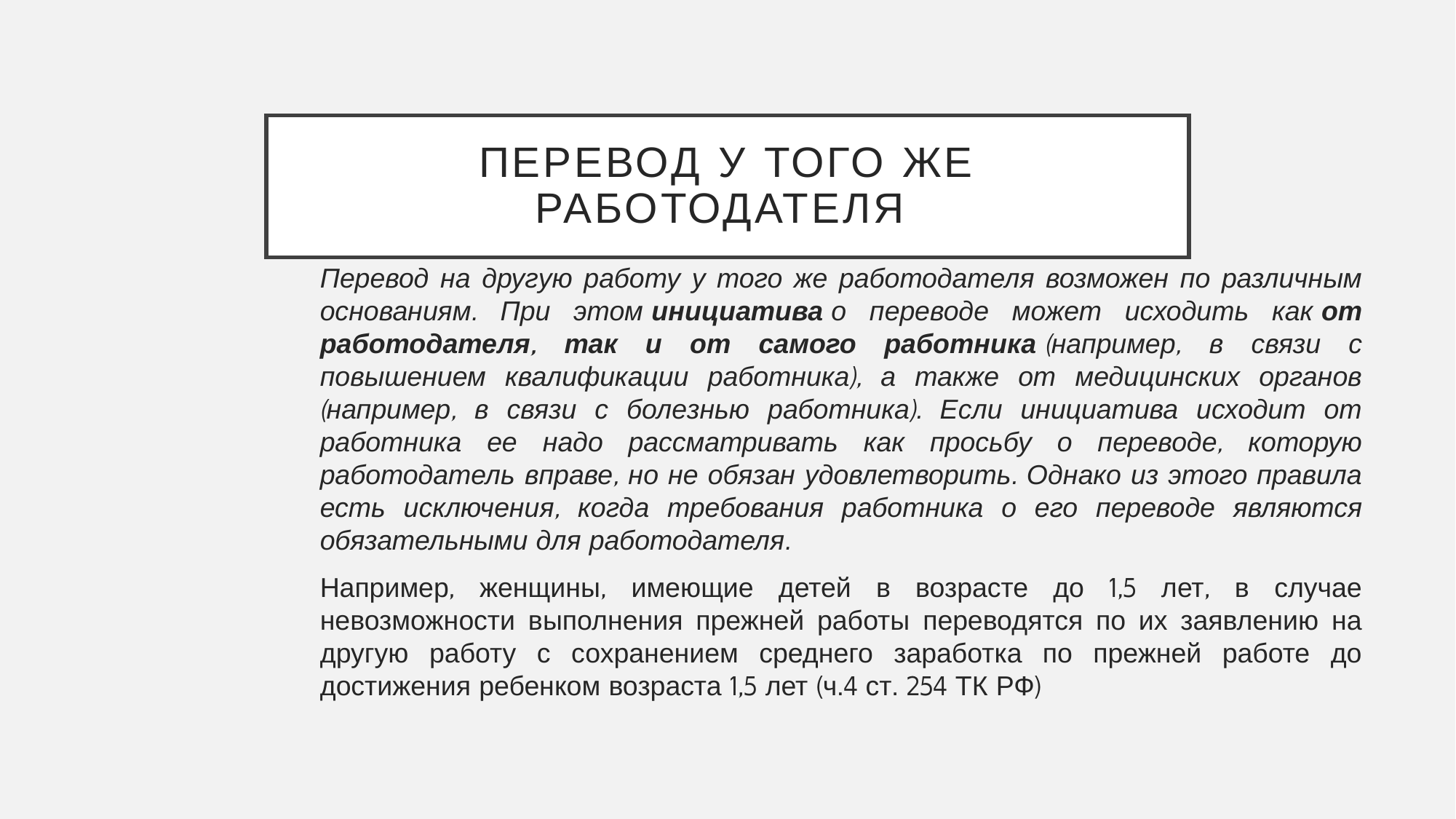

# Перевод у того же работодателя
Перевод на другую работу у того же работодателя возможен по различным основаниям. При этом инициатива о переводе может исходить как от работодателя, так и от самого работника (например, в связи с повышением квалификации работника), а также от медицинских органов (например, в связи с болезнью работника). Если инициатива исходит от работника ее надо рассматривать как просьбу о переводе, которую работодатель вправе, но не обязан удовлетворить. Однако из этого правила есть исключения, когда требования работника о его переводе являются обязательными для работодателя.
Например, женщины, имеющие детей в возрасте до 1,5 лет, в случае невозможности выполнения прежней работы переводятся по их заявлению на другую работу с сохранением среднего заработка по прежней работе до достижения ребенком возраста 1,5 лет (ч.4 ст. 254 ТК РФ)